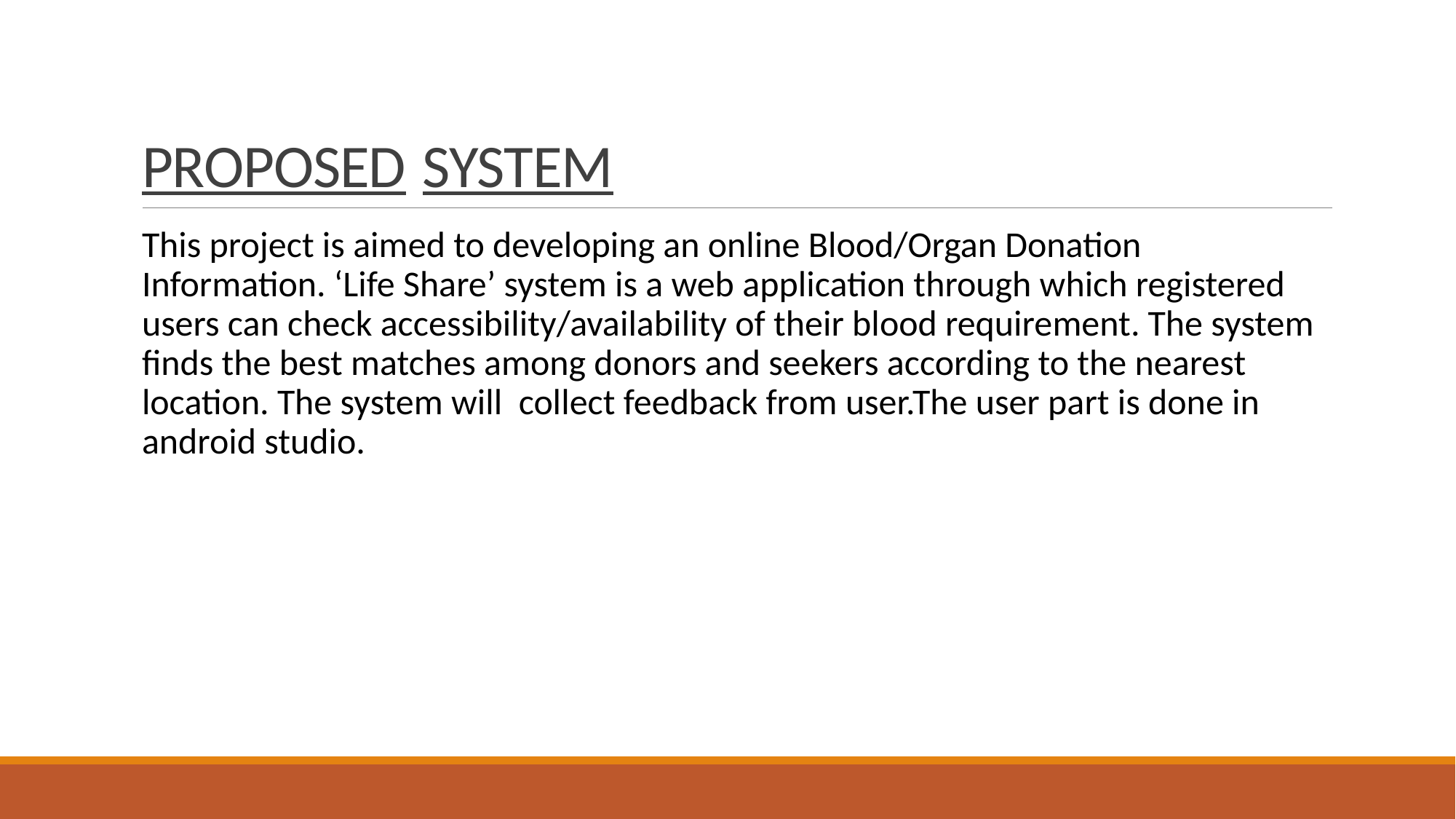

# PROPOSED SYSTEM
This project is aimed to developing an online Blood/Organ Donation Information. ‘Life Share’ system is a web application through which registered users can check accessibility/availability of their blood requirement. The system finds the best matches among donors and seekers according to the nearest location. The system will  collect feedback from user.The user part is done in android studio.